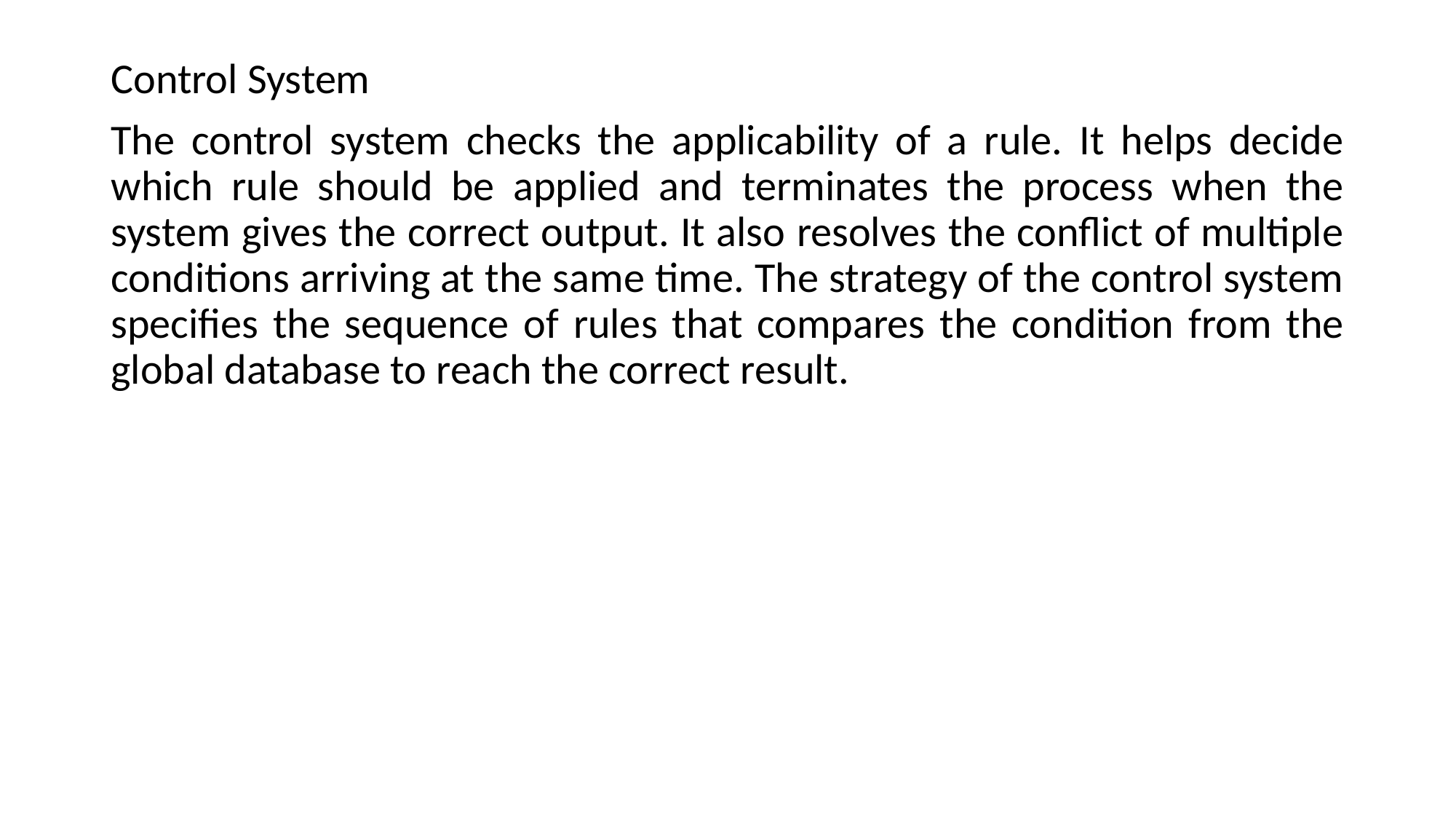

Control System
The control system checks the applicability of a rule. It helps decide which rule should be applied and terminates the process when the system gives the correct output. It also resolves the conflict of multiple conditions arriving at the same time. The strategy of the control system specifies the sequence of rules that compares the condition from the global database to reach the correct result.